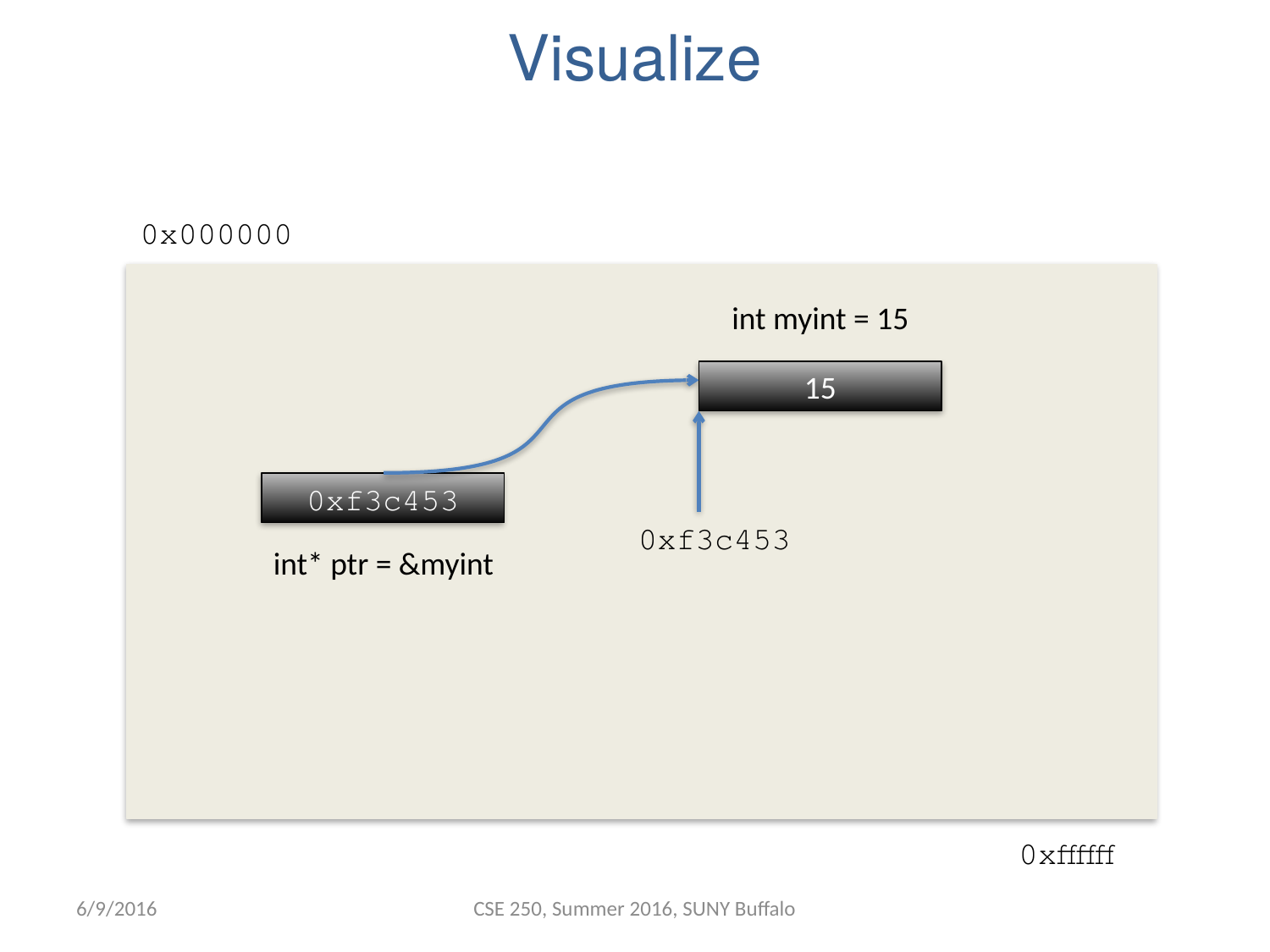

# Visualize
0x000000

int myint = 15
15
0xf3c453
0xf3c453
int* ptr = &myint
0xffffff
6/9/2016
CSE 250, Summer 2016, SUNY Buffalo